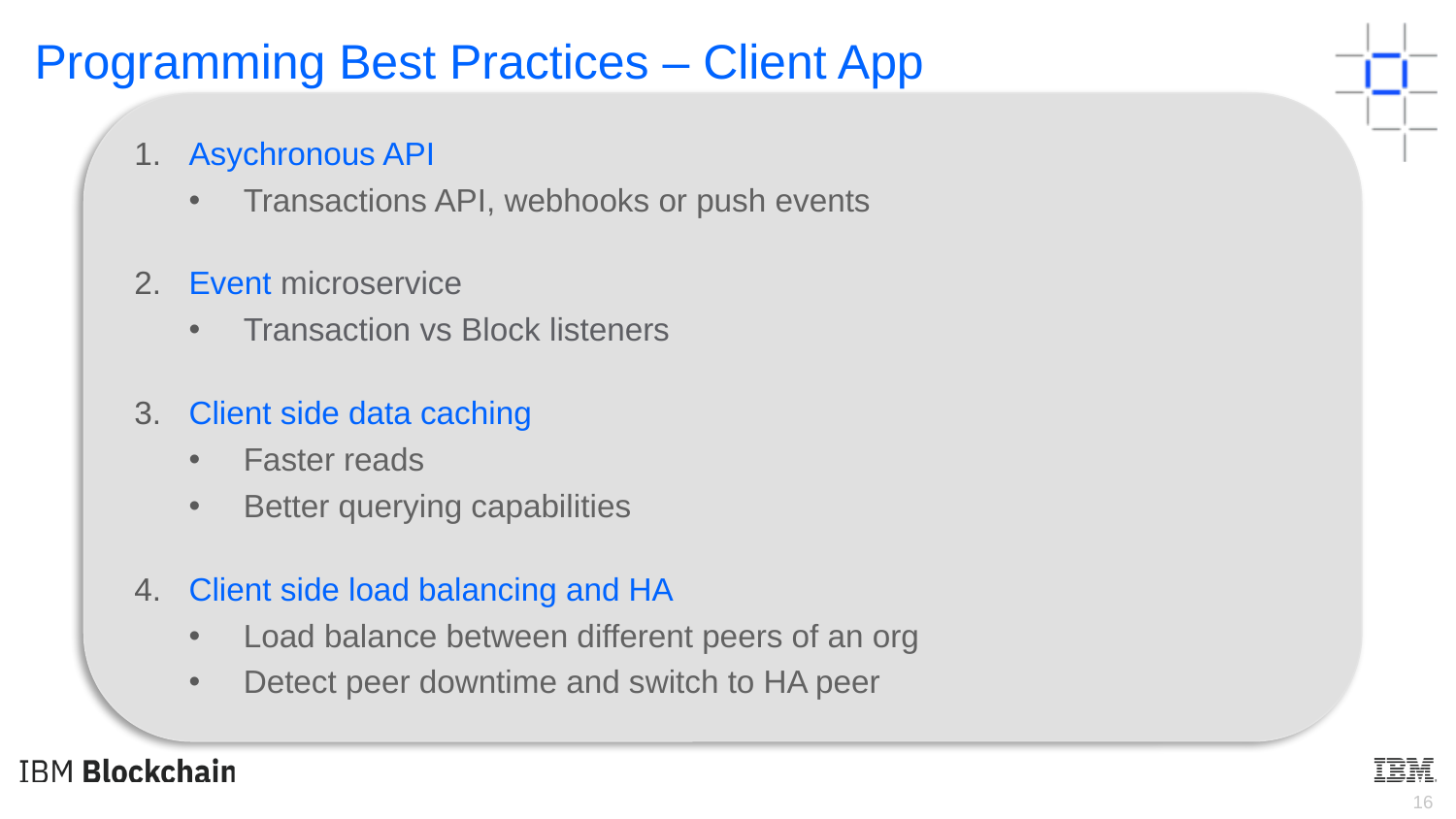

Programming Best Practices – Client App

Asychronous API
Transactions API, webhooks or push events
Event microservice
Transaction vs Block listeners
Client side data caching
Faster reads
Better querying capabilities
Client side load balancing and HA
Load balance between different peers of an org
Detect peer downtime and switch to HA peer